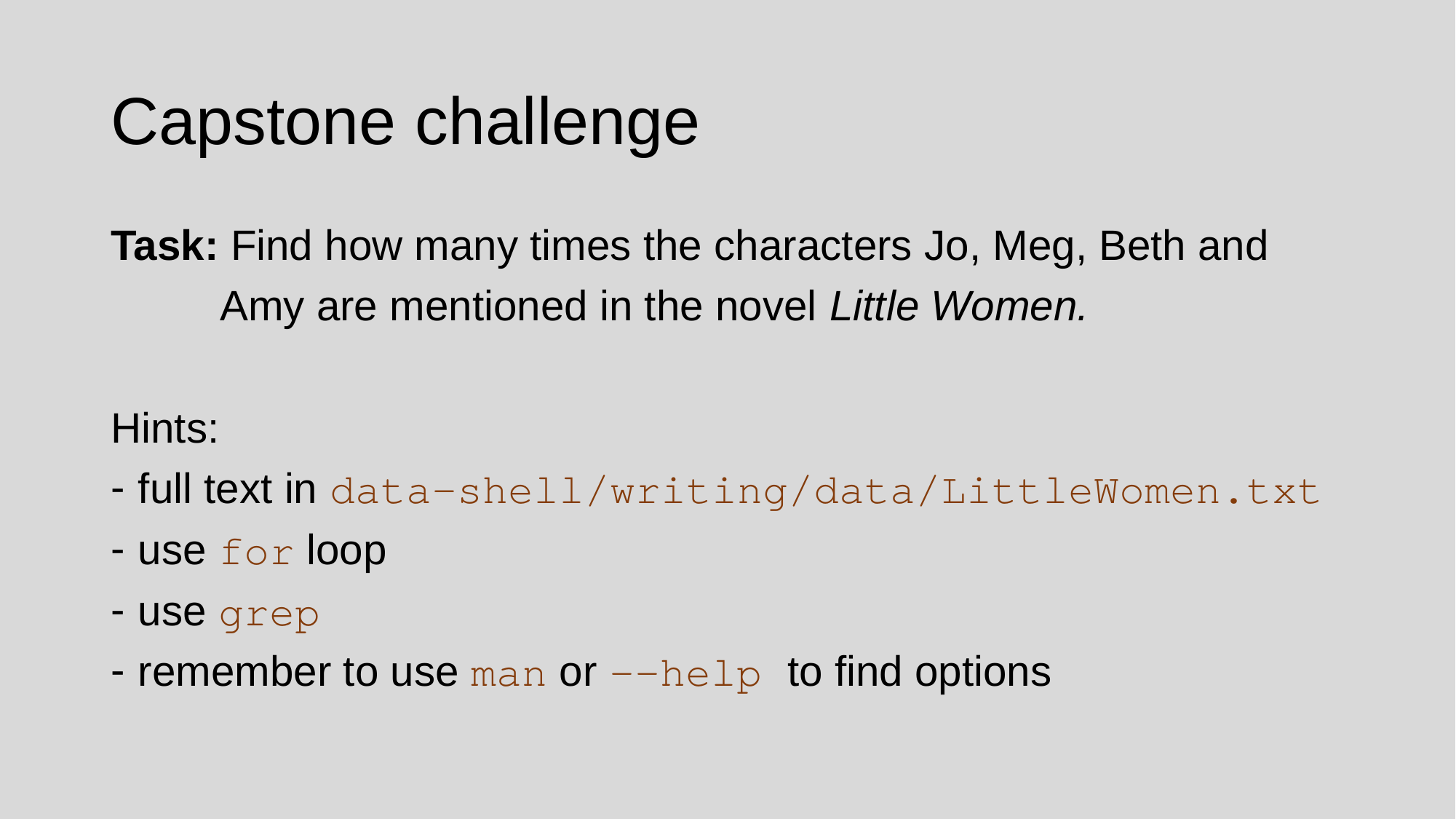

# Capstone challenge
Task: Find how many times the characters Jo, Meg, Beth and
	Amy are mentioned in the novel Little Women.

Hints:
full text in data-shell/writing/data/LittleWomen.txt
use for loop
use grep
remember to use man or --help to find options